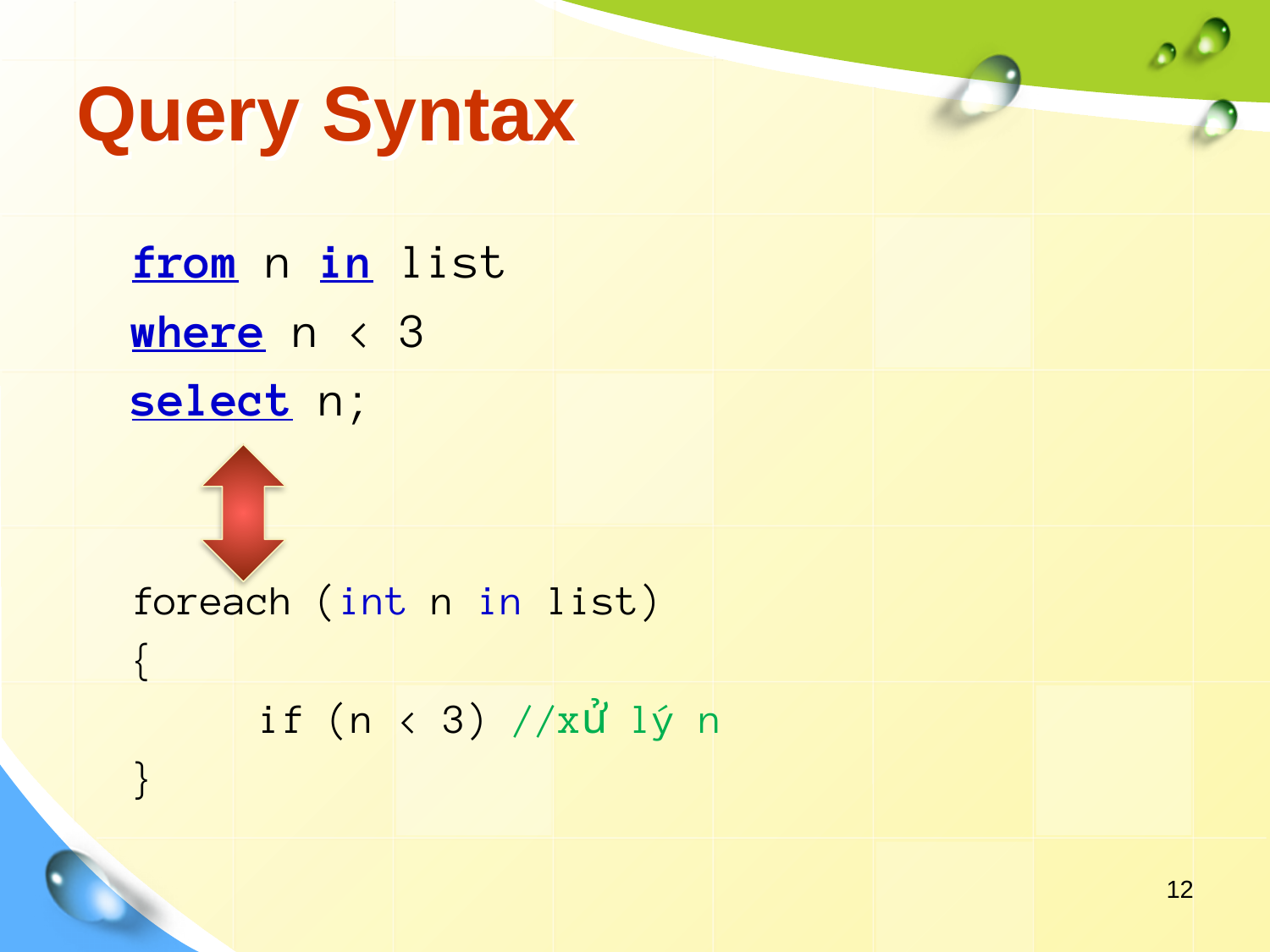

# Query Syntax
from n in list
where n < 3
select n;

foreach (int n in list)
{
	if (n < 3) //xử lý n
}

12